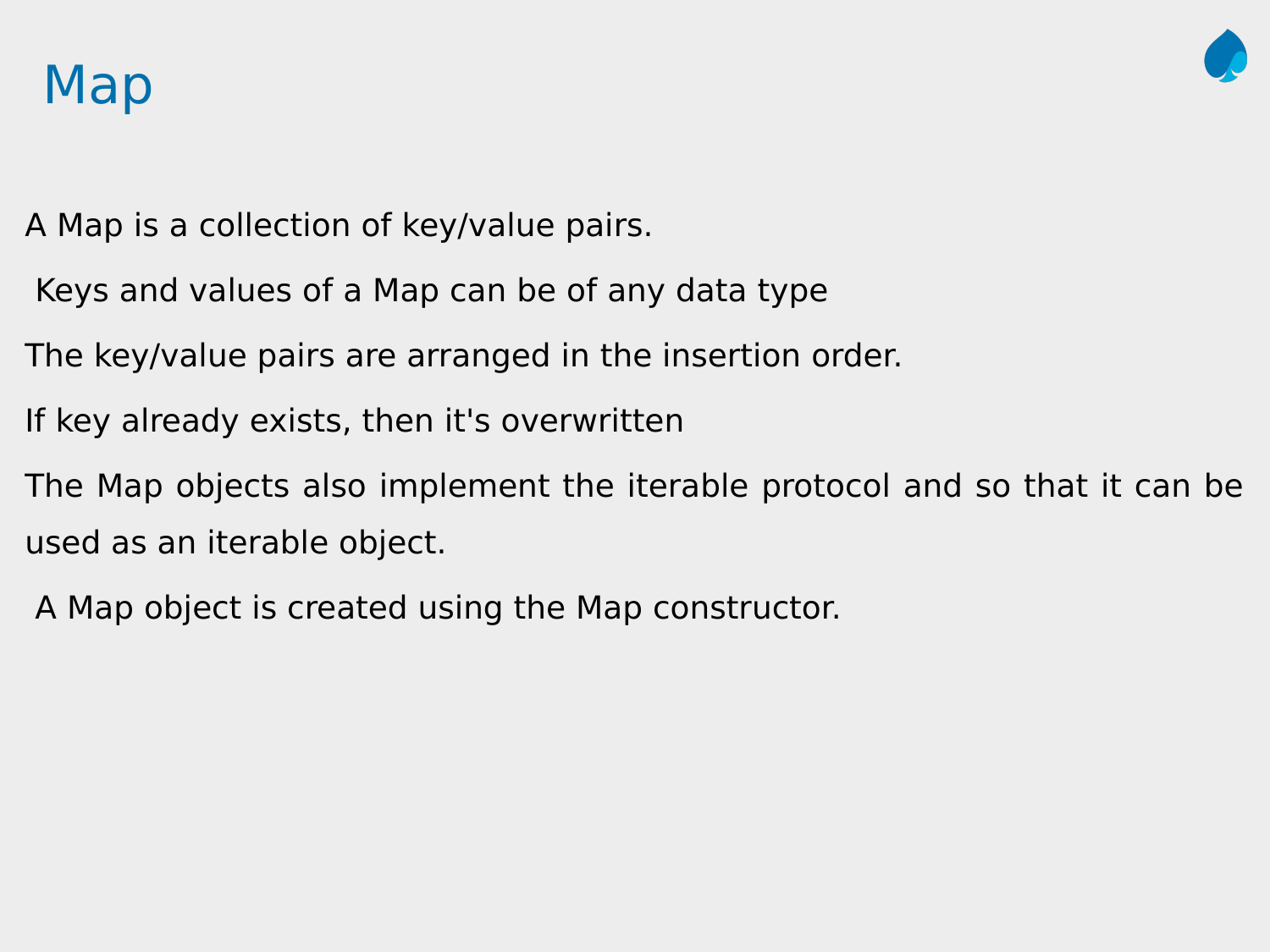

# Map
A Map is a collection of key/value pairs.
 Keys and values of a Map can be of any data type
The key/value pairs are arranged in the insertion order.
If key already exists, then it's overwritten
The Map objects also implement the iterable protocol and so that it can be used as an iterable object.
 A Map object is created using the Map constructor.